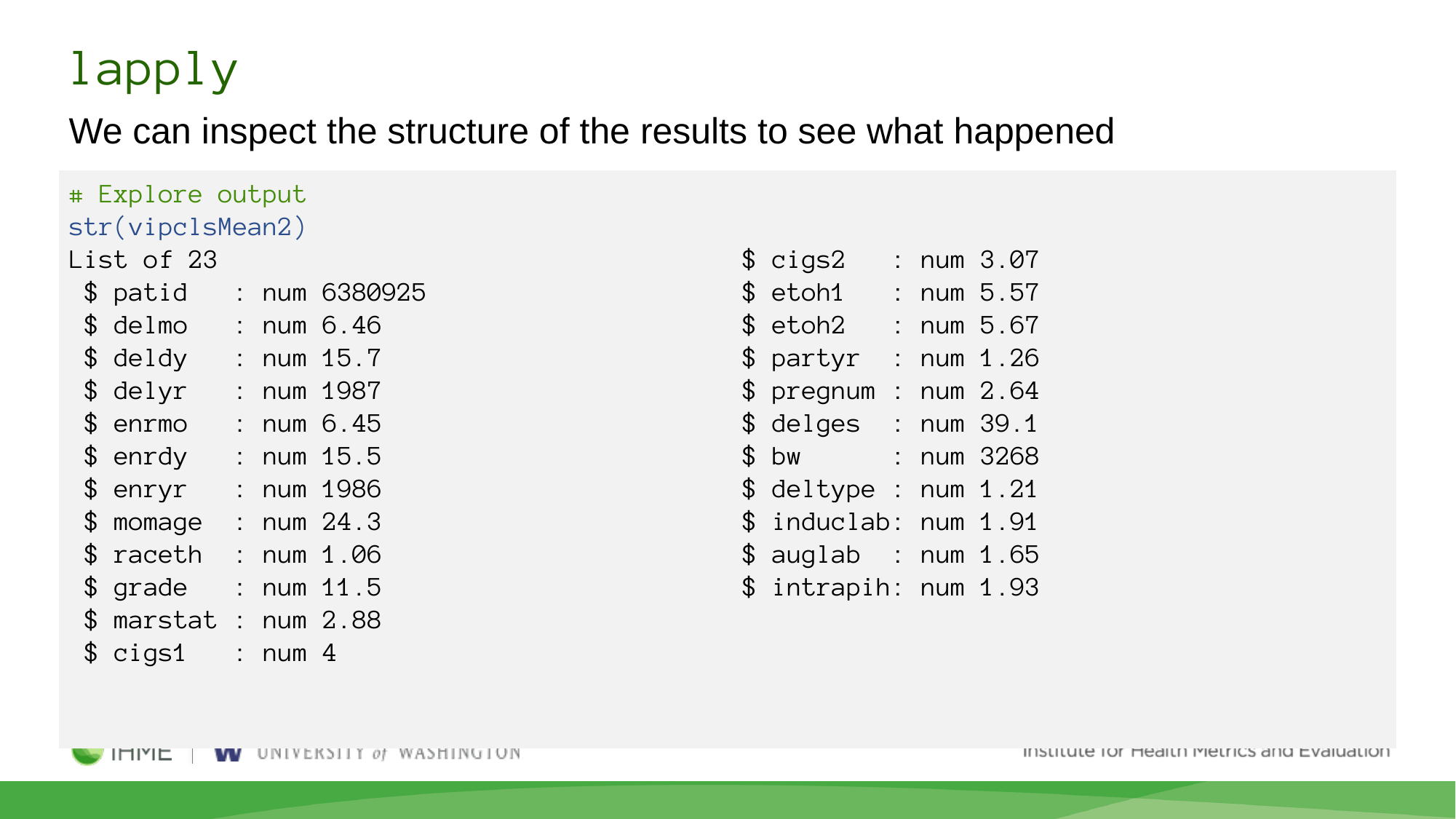

# lapply
We can inspect the structure of the results to see what happened
# Explore output
str(vipclsMean2)
List of 23
 $ patid   : num 6380925
 $ delmo   : num 6.46
 $ deldy   : num 15.7
 $ delyr   : num 1987
 $ enrmo   : num 6.45
 $ enrdy   : num 15.5
 $ enryr   : num 1986
 $ momage  : num 24.3
 $ raceth  : num 1.06
 $ grade   : num 11.5
 $ marstat : num 2.88
 $ cigs1   : num 4

 $ cigs2   : num 3.07
 $ etoh1   : num 5.57
 $ etoh2   : num 5.67
 $ partyr  : num 1.26
 $ pregnum : num 2.64
 $ delges  : num 39.1
 $ bw      : num 3268
 $ deltype : num 1.21
 $ induclab: num 1.91
 $ auglab  : num 1.65
 $ intrapih: num 1.93